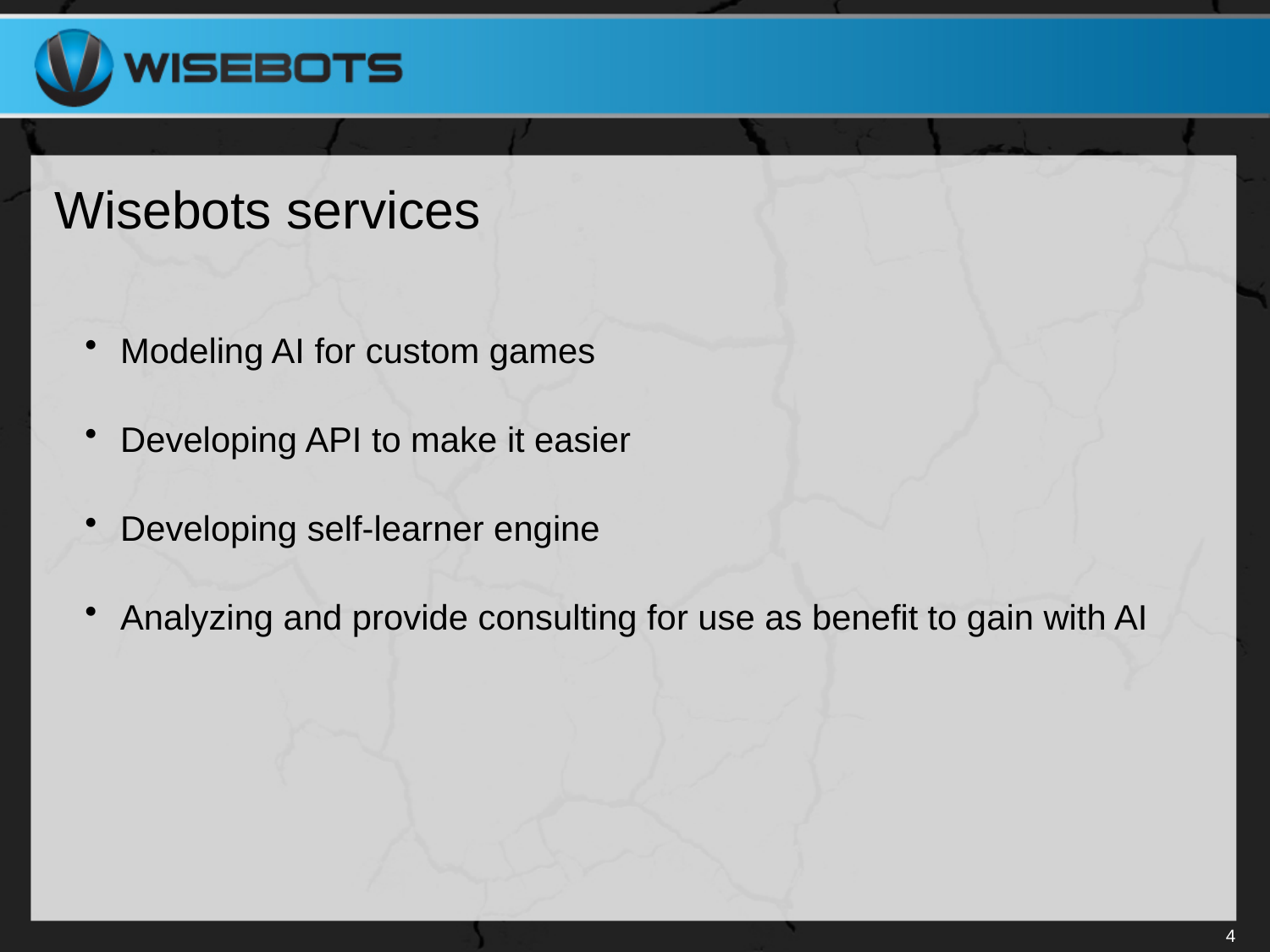

# Wisebots services
Modeling AI for custom games

Developing API to make it easier

Developing self-learner engine

Analyzing and provide consulting for use as benefit to gain with AI

4